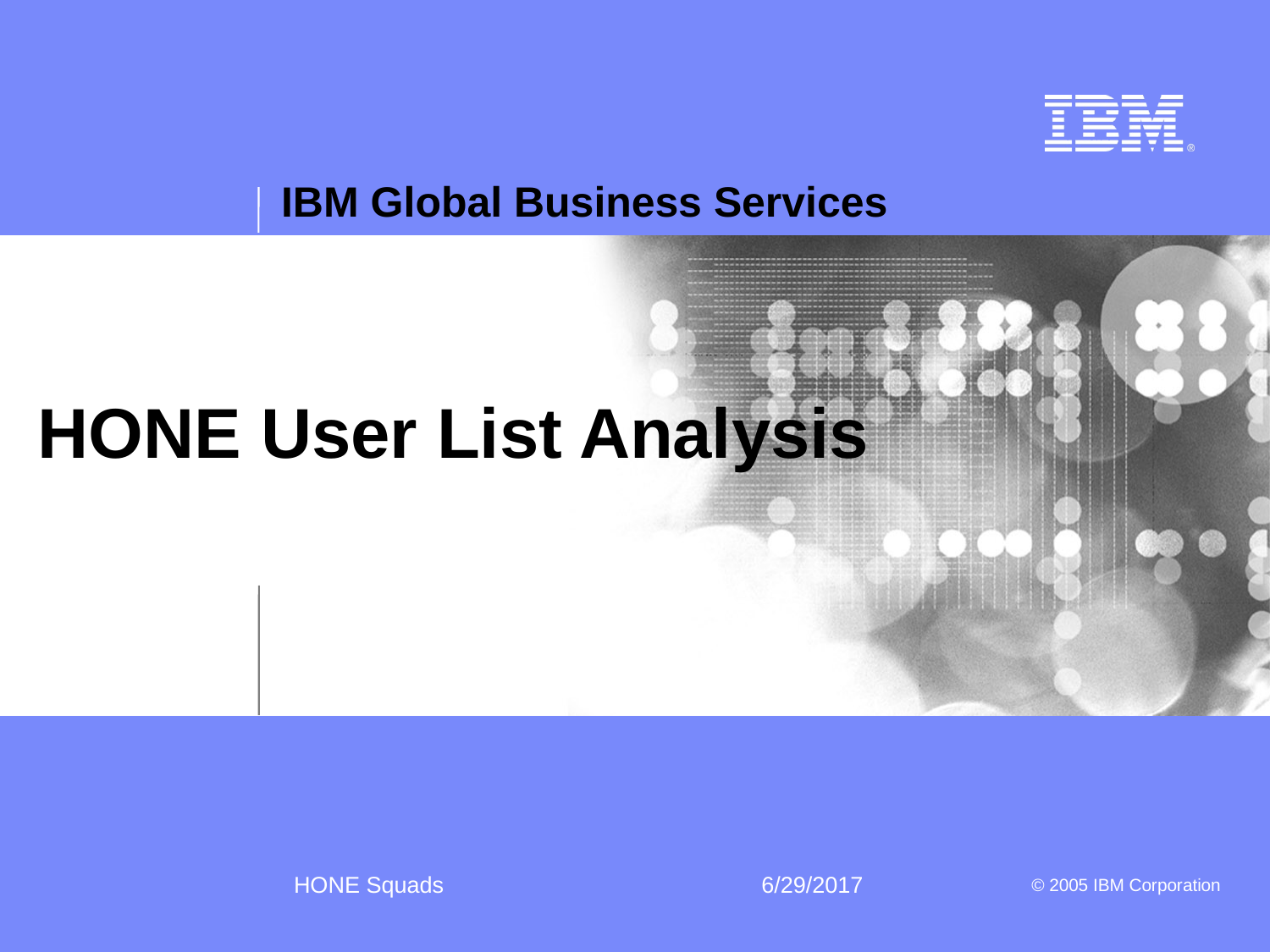

# HONE User List Analysis

HONE Squads
6/29/2017